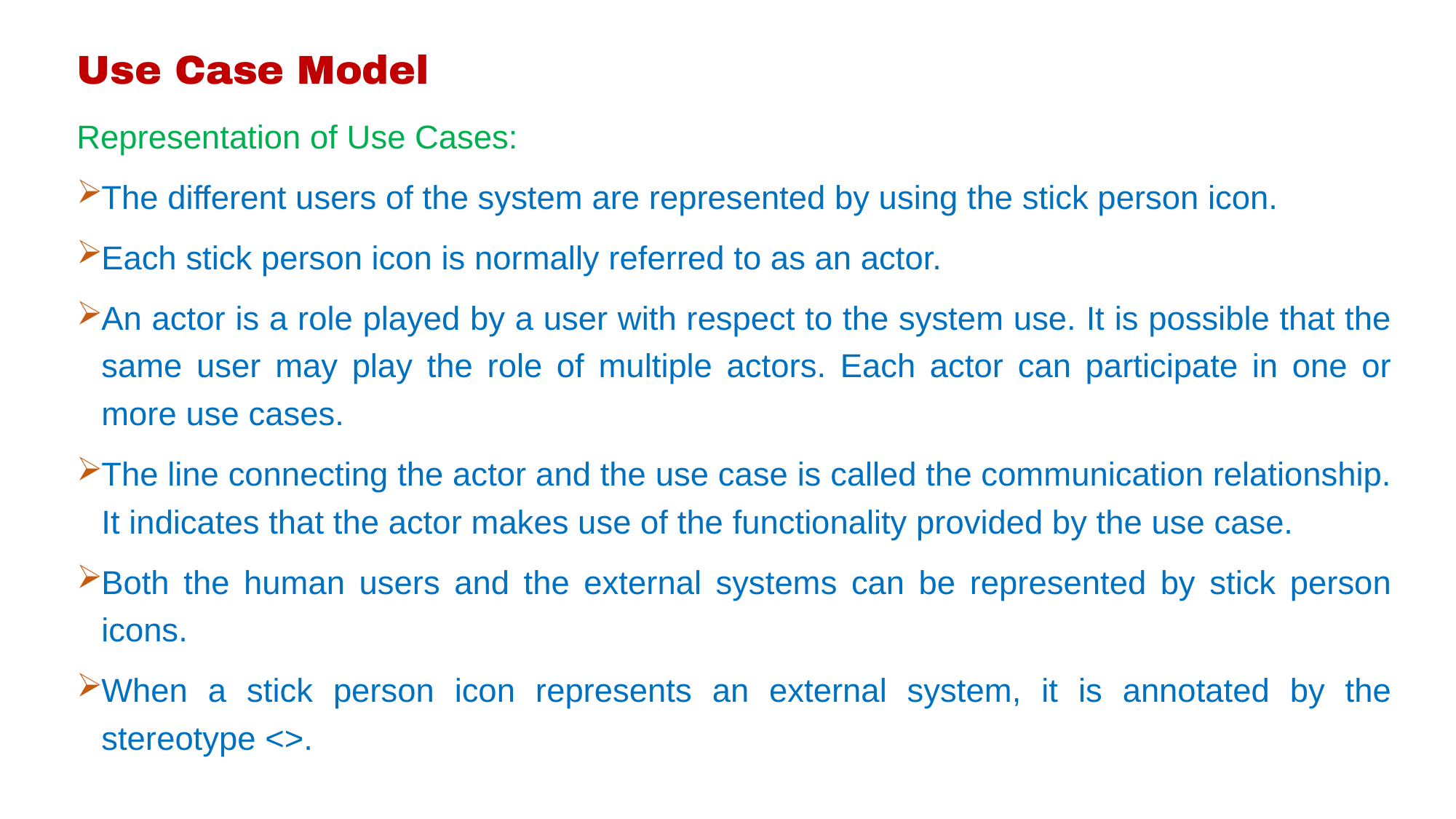

# Use Case Model
Representation of Use Cases:
The different users of the system are represented by using the stick person icon.
Each stick person icon is normally referred to as an actor.
An actor is a role played by a user with respect to the system use. It is possible that the same user may play the role of multiple actors. Each actor can participate in one or more use cases.
The line connecting the actor and the use case is called the communication relationship. It indicates that the actor makes use of the functionality provided by the use case.
Both the human users and the external systems can be represented by stick person icons.
When a stick person icon represents an external system, it is annotated by the stereotype <>.